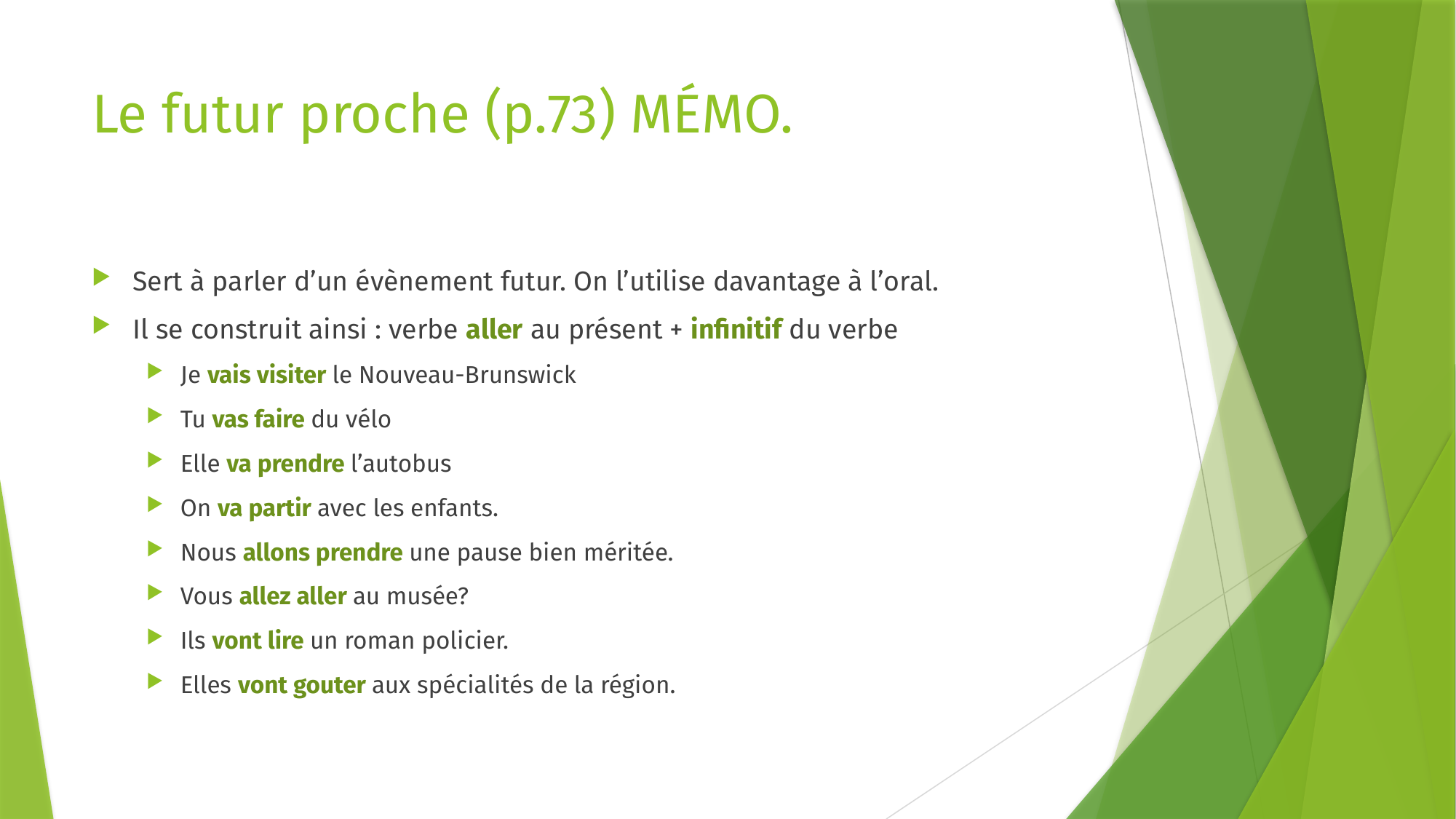

# Le futur proche (p.73) MÉMO.
Sert à parler d’un évènement futur. On l’utilise davantage à l’oral.
Il se construit ainsi : verbe aller au présent + infinitif du verbe
Je vais visiter le Nouveau-Brunswick
Tu vas faire du vélo
Elle va prendre l’autobus
On va partir avec les enfants.
Nous allons prendre une pause bien méritée.
Vous allez aller au musée?
Ils vont lire un roman policier.
Elles vont gouter aux spécialités de la région.